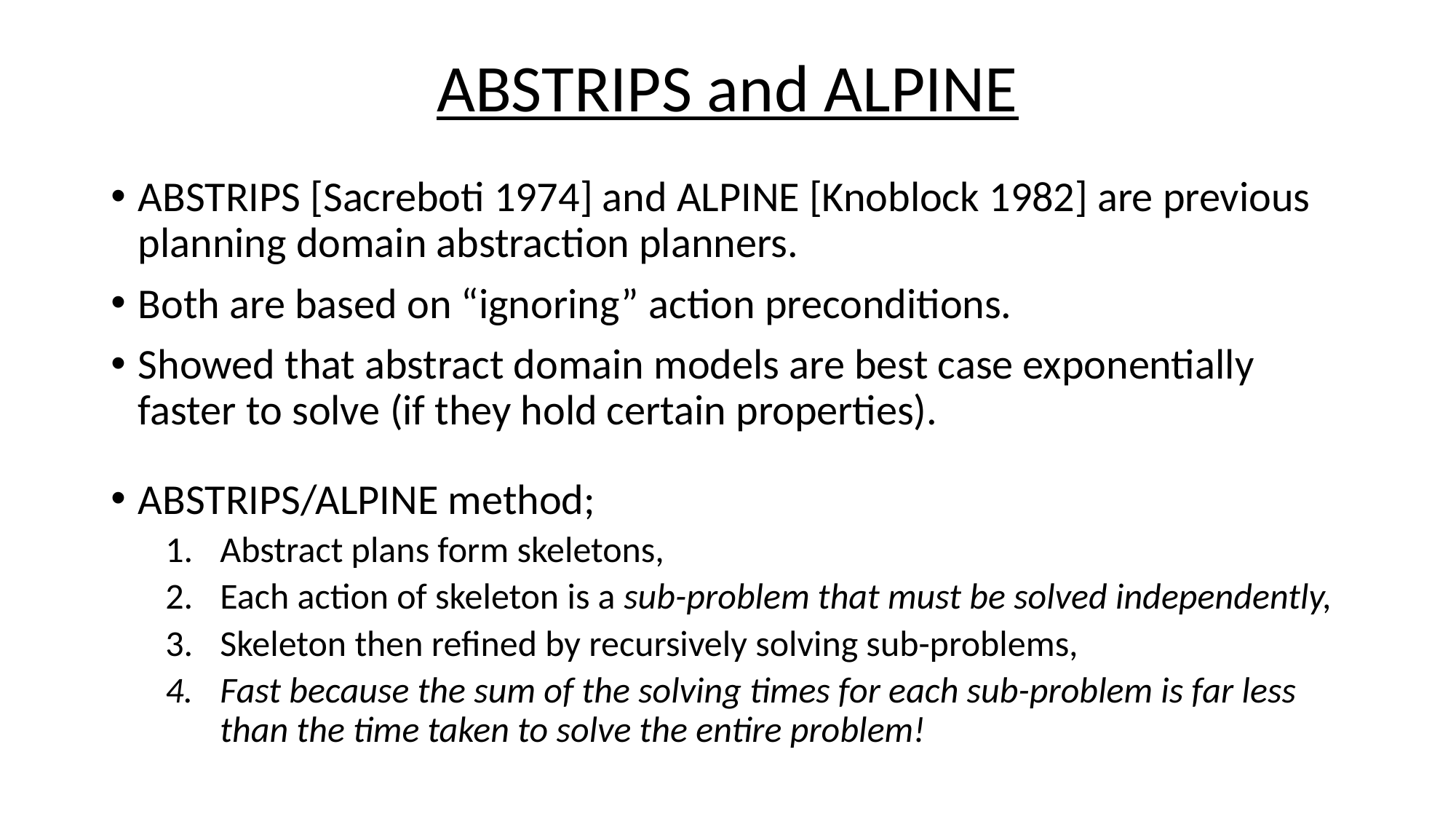

# ABSTRIPS and ALPINE
ABSTRIPS [Sacreboti 1974] and ALPINE [Knoblock 1982] are previous planning domain abstraction planners.
Both are based on “ignoring” action preconditions.
Showed that abstract domain models are best case exponentially faster to solve (if they hold certain properties).

ABSTRIPS/ALPINE method;
Abstract plans form skeletons,
Each action of skeleton is a sub-problem that must be solved independently,
Skeleton then refined by recursively solving sub-problems,
Fast because the sum of the solving times for each sub-problem is far less than the time taken to solve the entire problem!